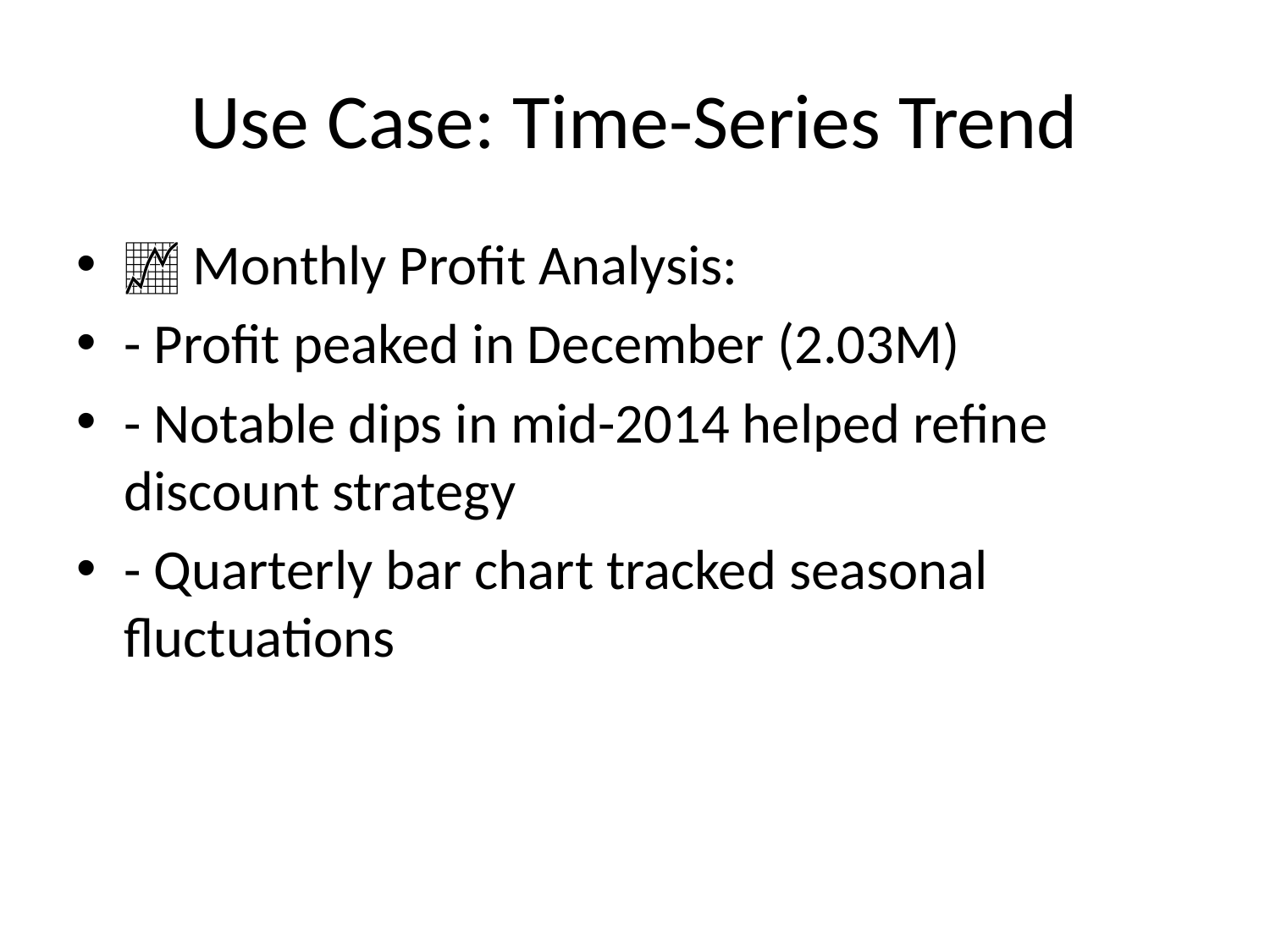

# Use Case: Time-Series Trend
📈 Monthly Profit Analysis:
- Profit peaked in December (2.03M)
- Notable dips in mid-2014 helped refine discount strategy
- Quarterly bar chart tracked seasonal fluctuations